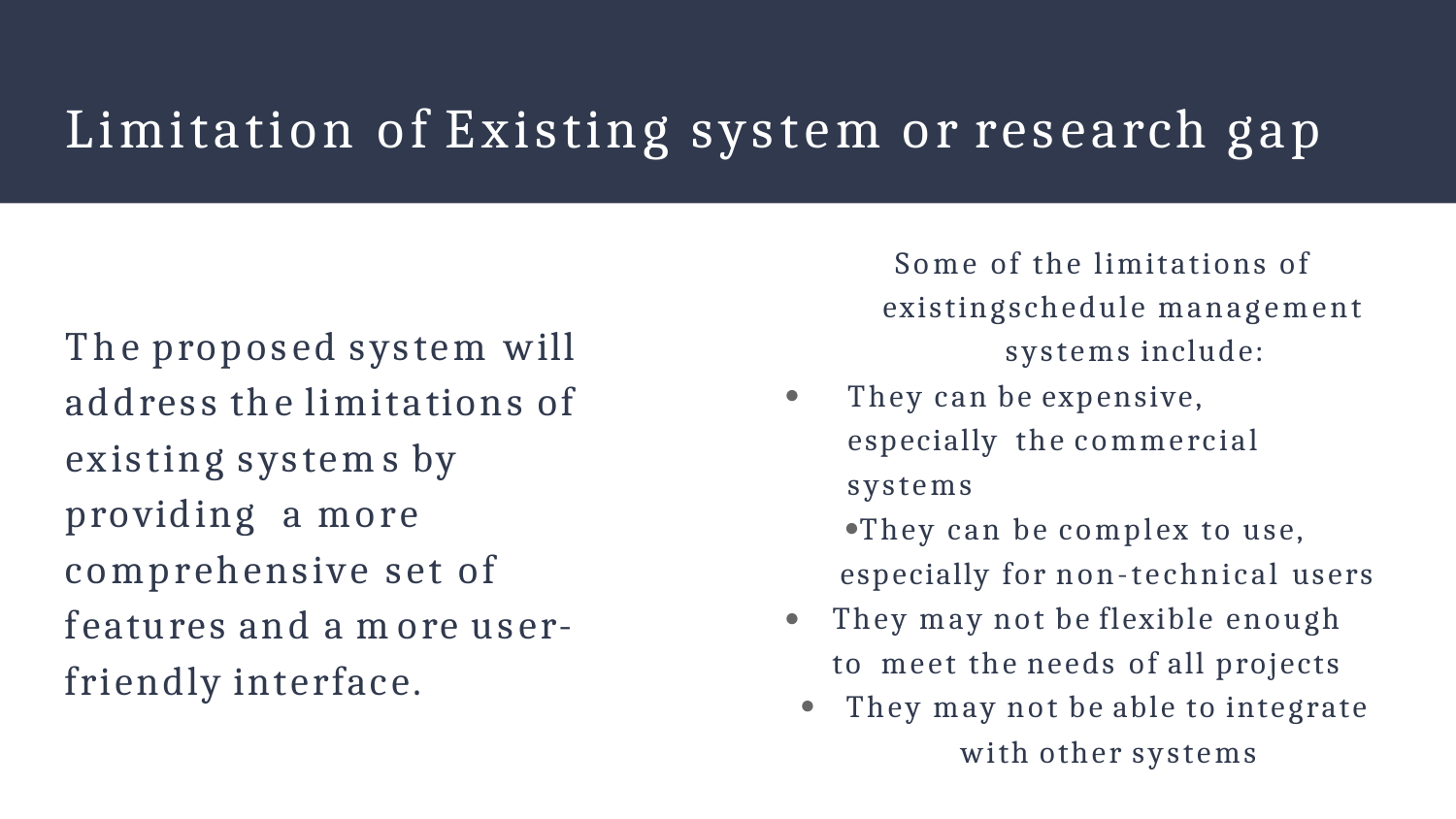

# Limitation of Existing system or research gap
Some of the limitations of  existingschedule management
systems include:
They can be expensive, especially  the commercial systems
They can be complex to use,  especially for non-technical users
They may not be flexible enough to  meet the needs of all projects
They may not be able to integrate
with other systems
The proposed system will  address the limitations of  existing systems by providing  a more comprehensive set of  features and a more user-  friendly interface.